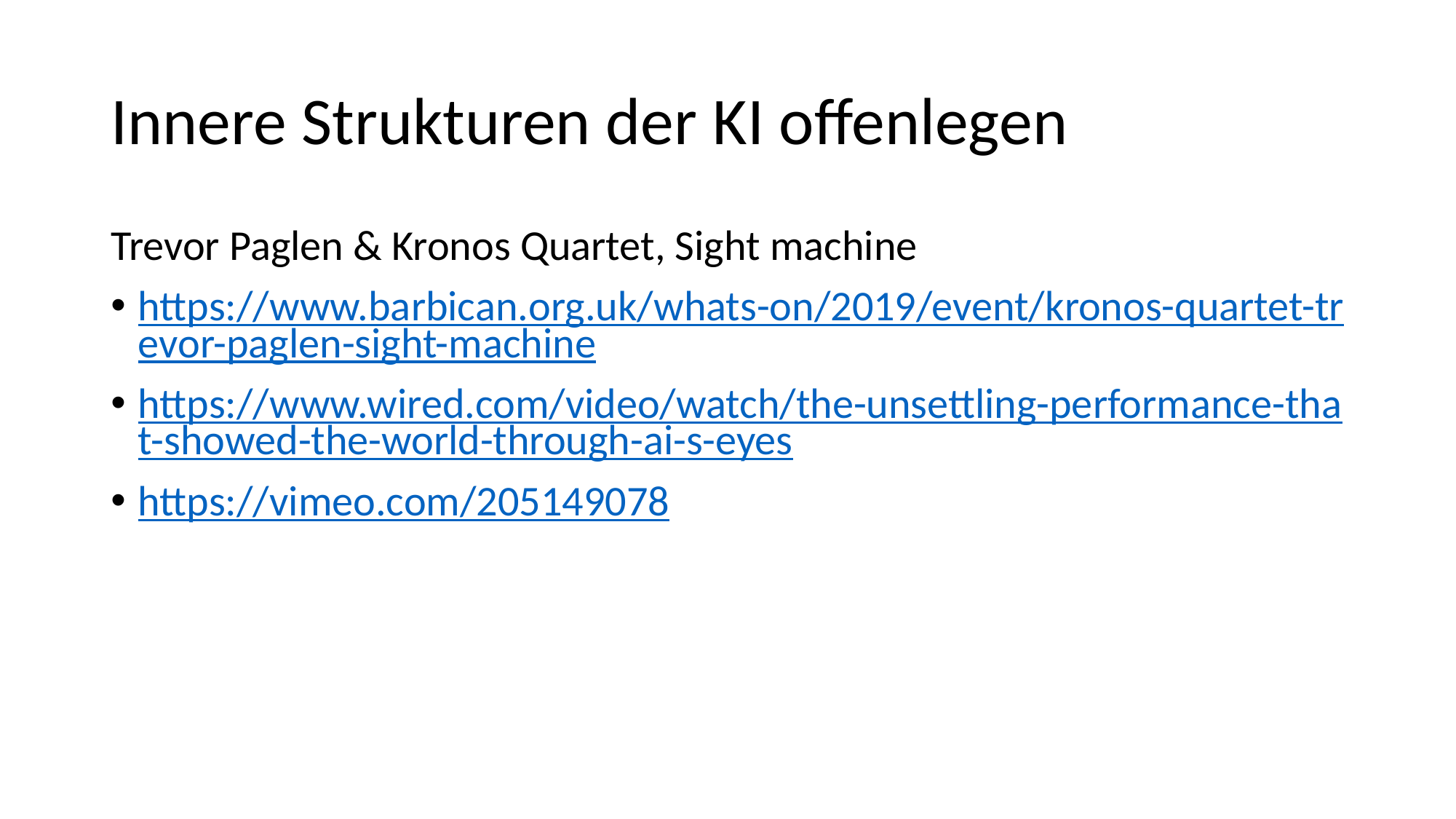

# Innere Strukturen der KI offenlegen
Trevor Paglen & Kronos Quartet, Sight machine
https://www.barbican.org.uk/whats-on/2019/event/kronos-quartet-trevor-paglen-sight-machine
https://www.wired.com/video/watch/the-unsettling-performance-that-showed-the-world-through-ai-s-eyes
https://vimeo.com/205149078